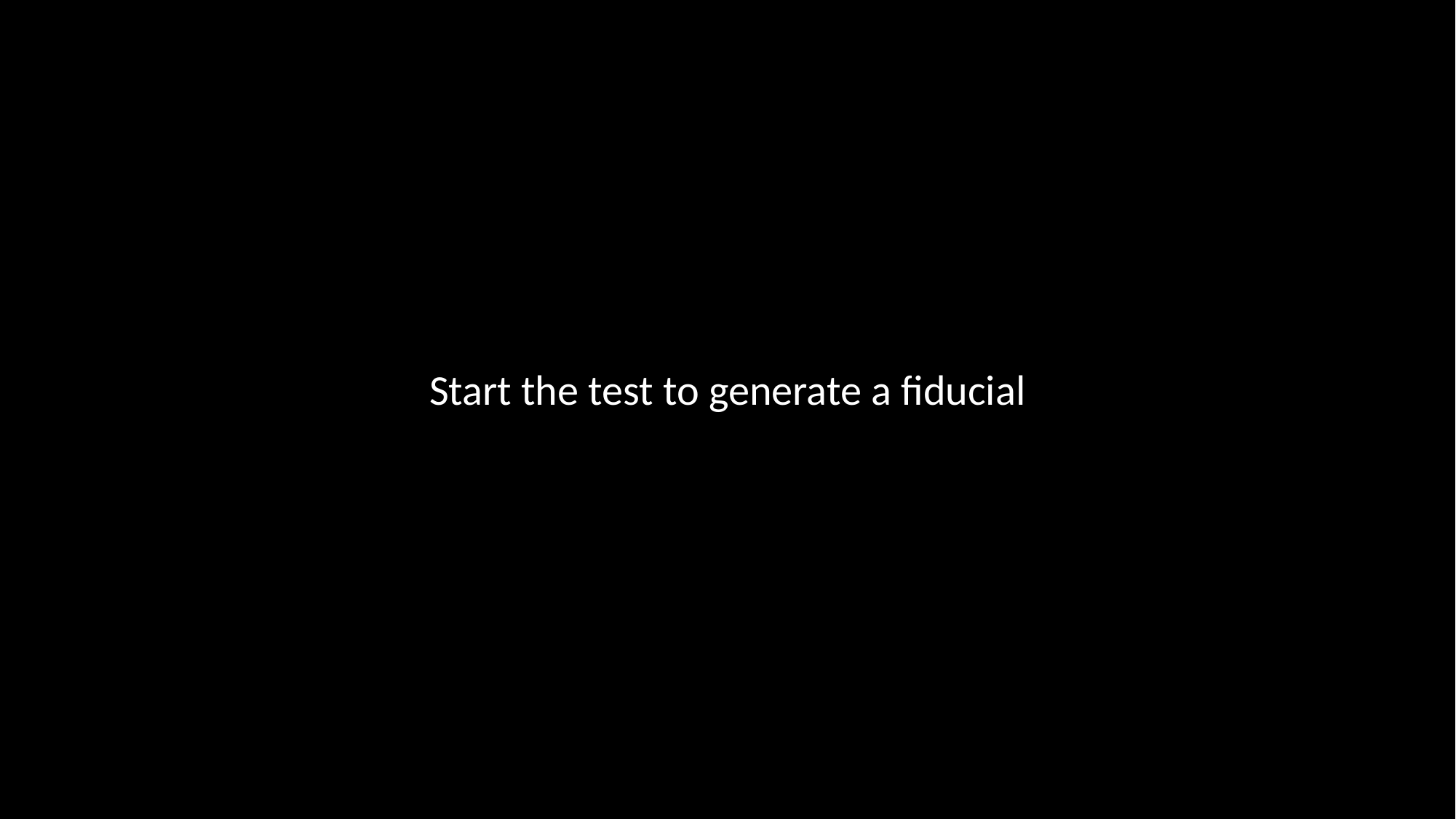

Start the test to generate a fiducial